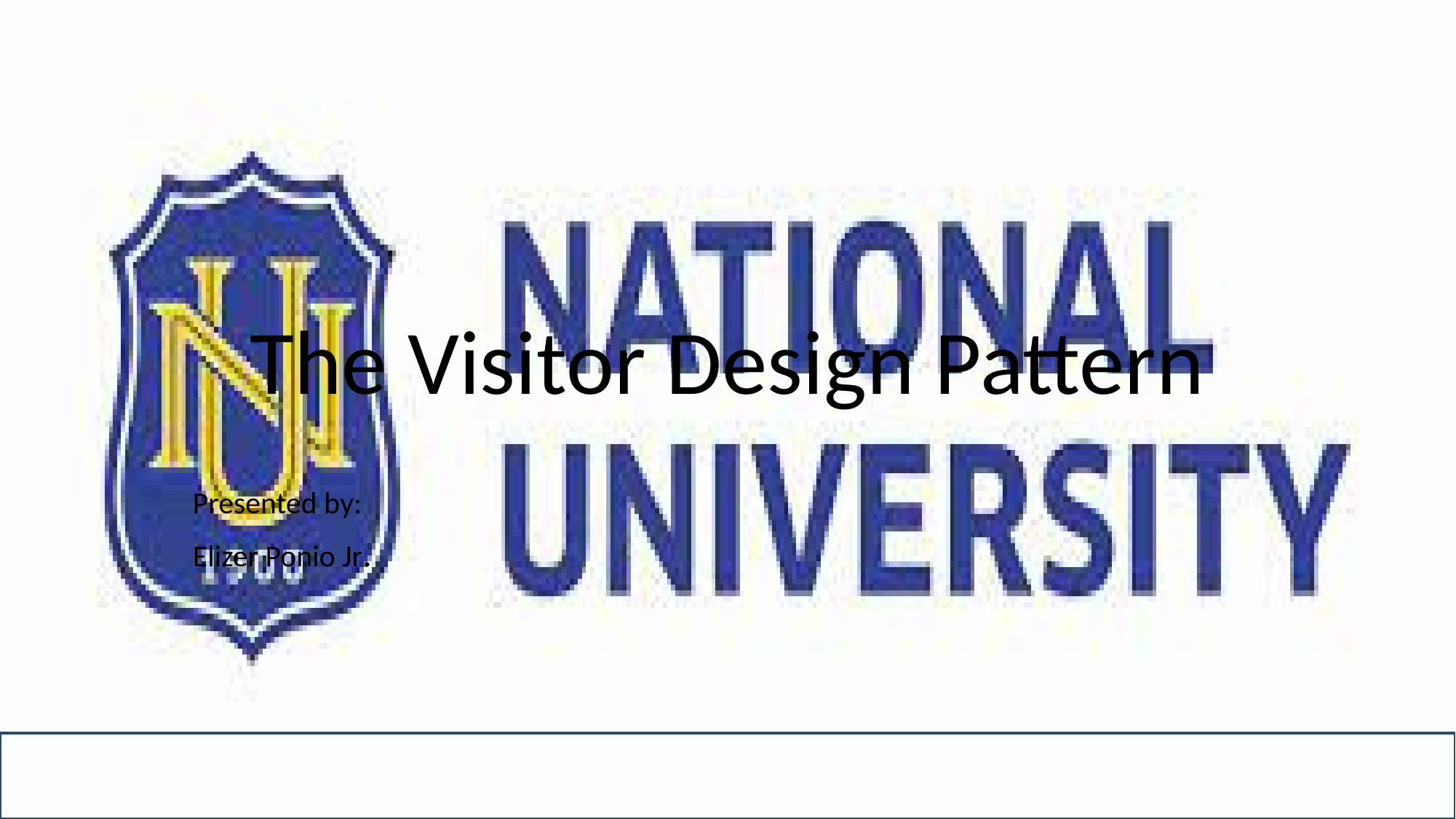

# The Visitor Design Pattern

Presented by:
Elizer Ponio Jr.